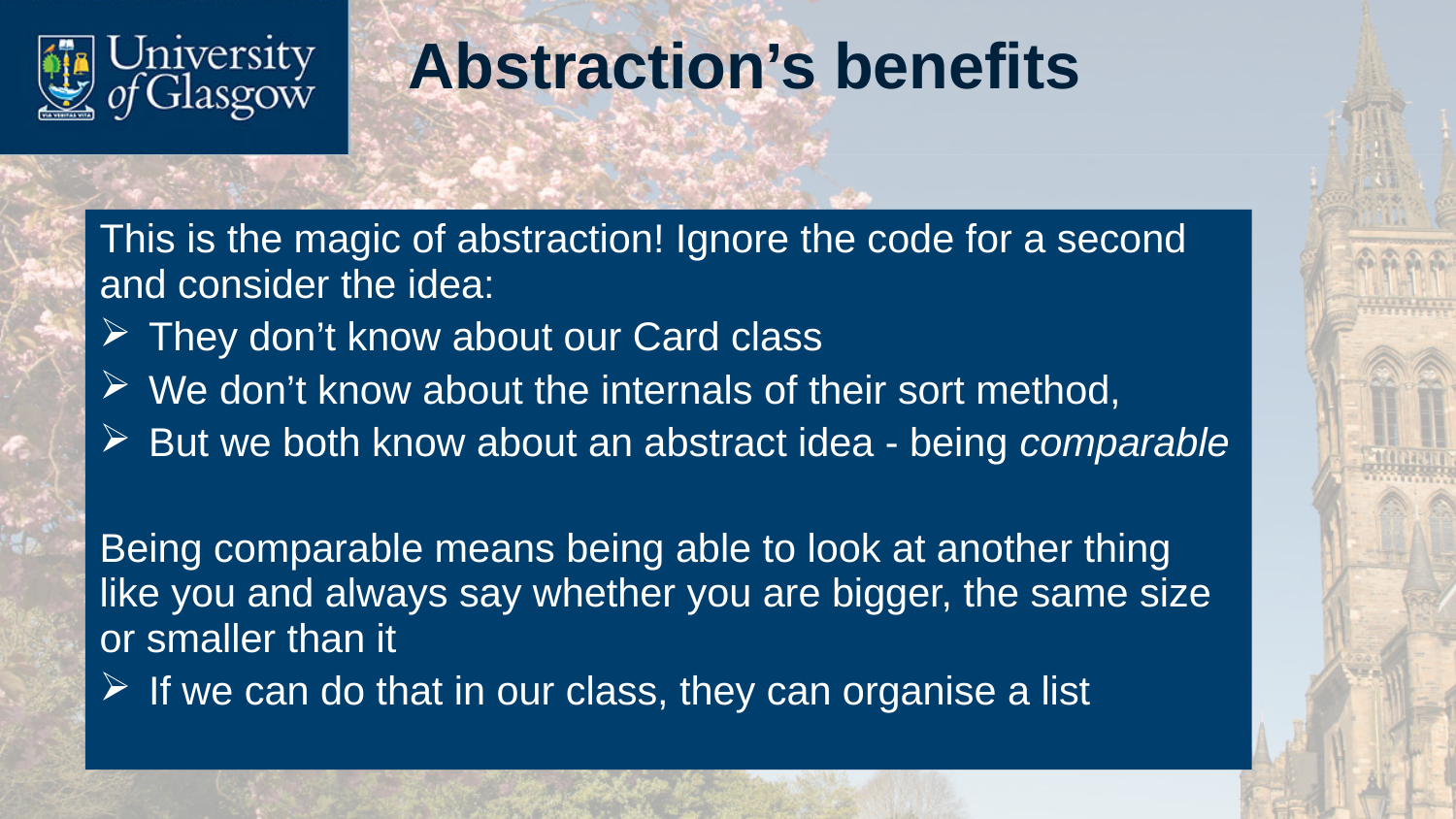

# Abstraction’s benefits
This is the magic of abstraction! Ignore the code for a second and consider the idea:
They don’t know about our Card class
We don’t know about the internals of their sort method,
But we both know about an abstract idea - being comparable

Being comparable means being able to look at another thing like you and always say whether you are bigger, the same size or smaller than it
If we can do that in our class, they can organise a list